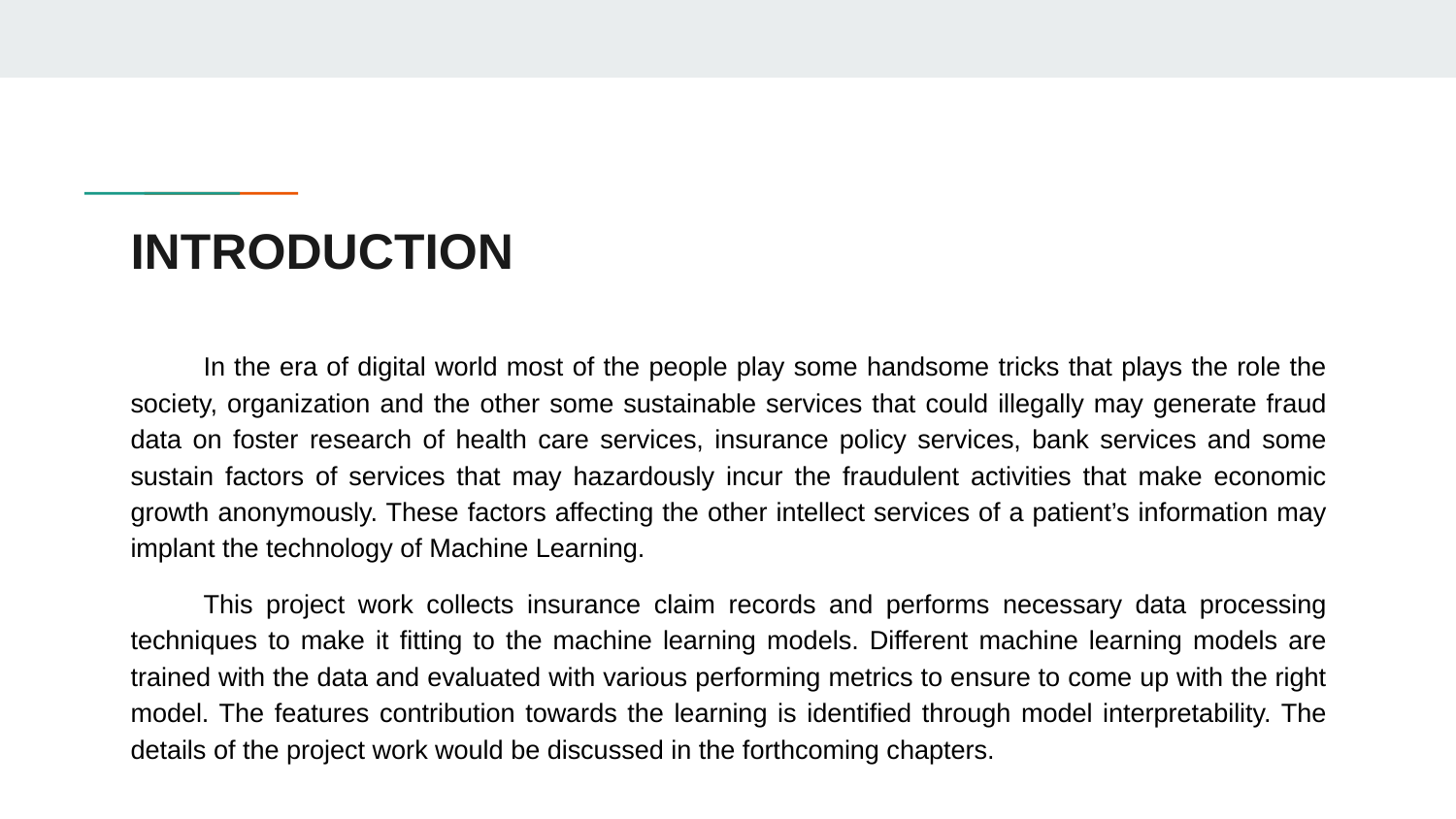

# INTRODUCTION
In the era of digital world most of the people play some handsome tricks that plays the role the society, organization and the other some sustainable services that could illegally may generate fraud data on foster research of health care services, insurance policy services, bank services and some sustain factors of services that may hazardously incur the fraudulent activities that make economic growth anonymously. These factors affecting the other intellect services of a patient’s information may implant the technology of Machine Learning.
This project work collects insurance claim records and performs necessary data processing techniques to make it fitting to the machine learning models. Different machine learning models are trained with the data and evaluated with various performing metrics to ensure to come up with the right model. The features contribution towards the learning is identified through model interpretability. The details of the project work would be discussed in the forthcoming chapters.